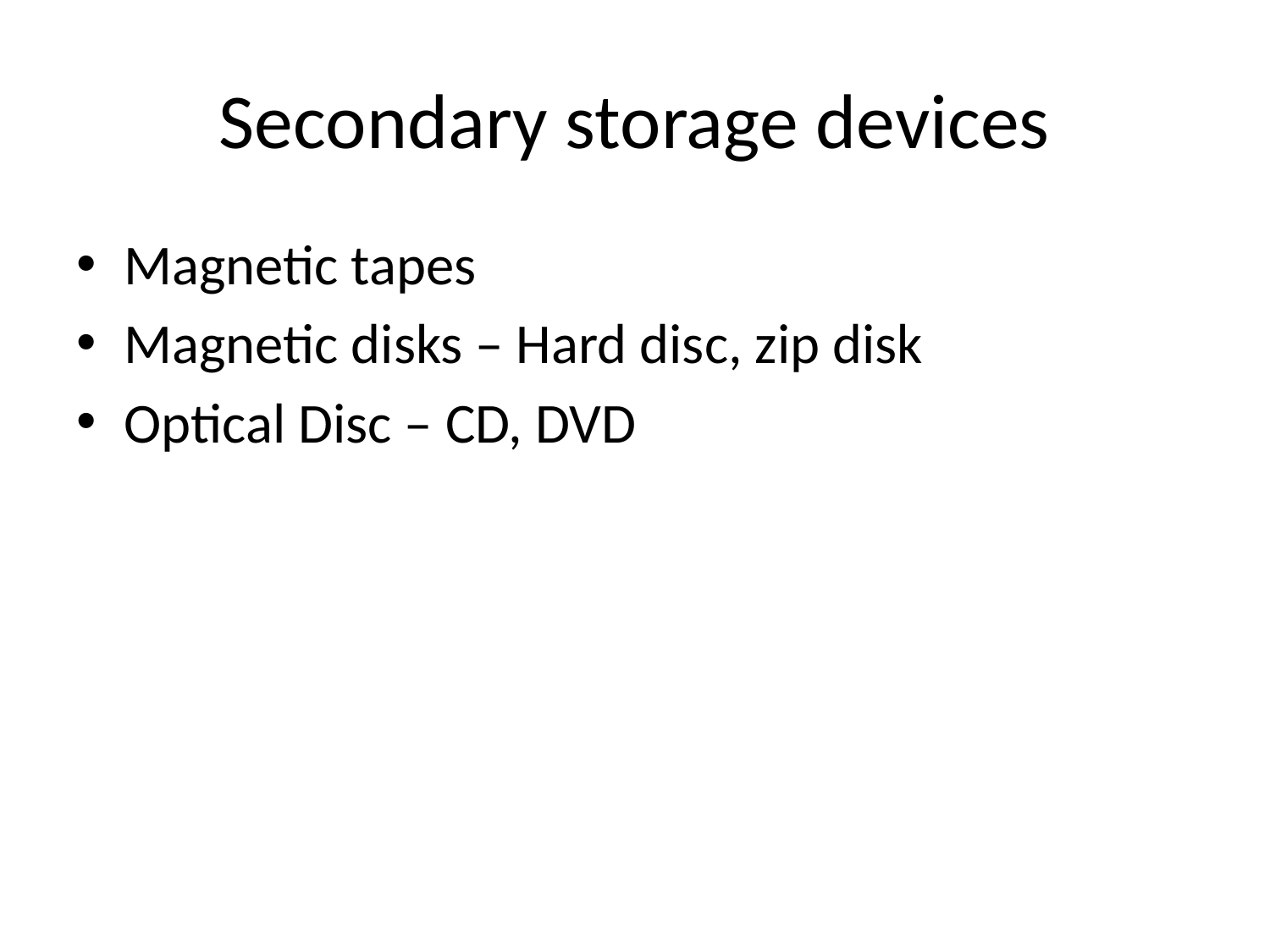

# Secondary storage devices
Magnetic tapes
Magnetic disks – Hard disc, zip disk
Optical Disc – CD, DVD